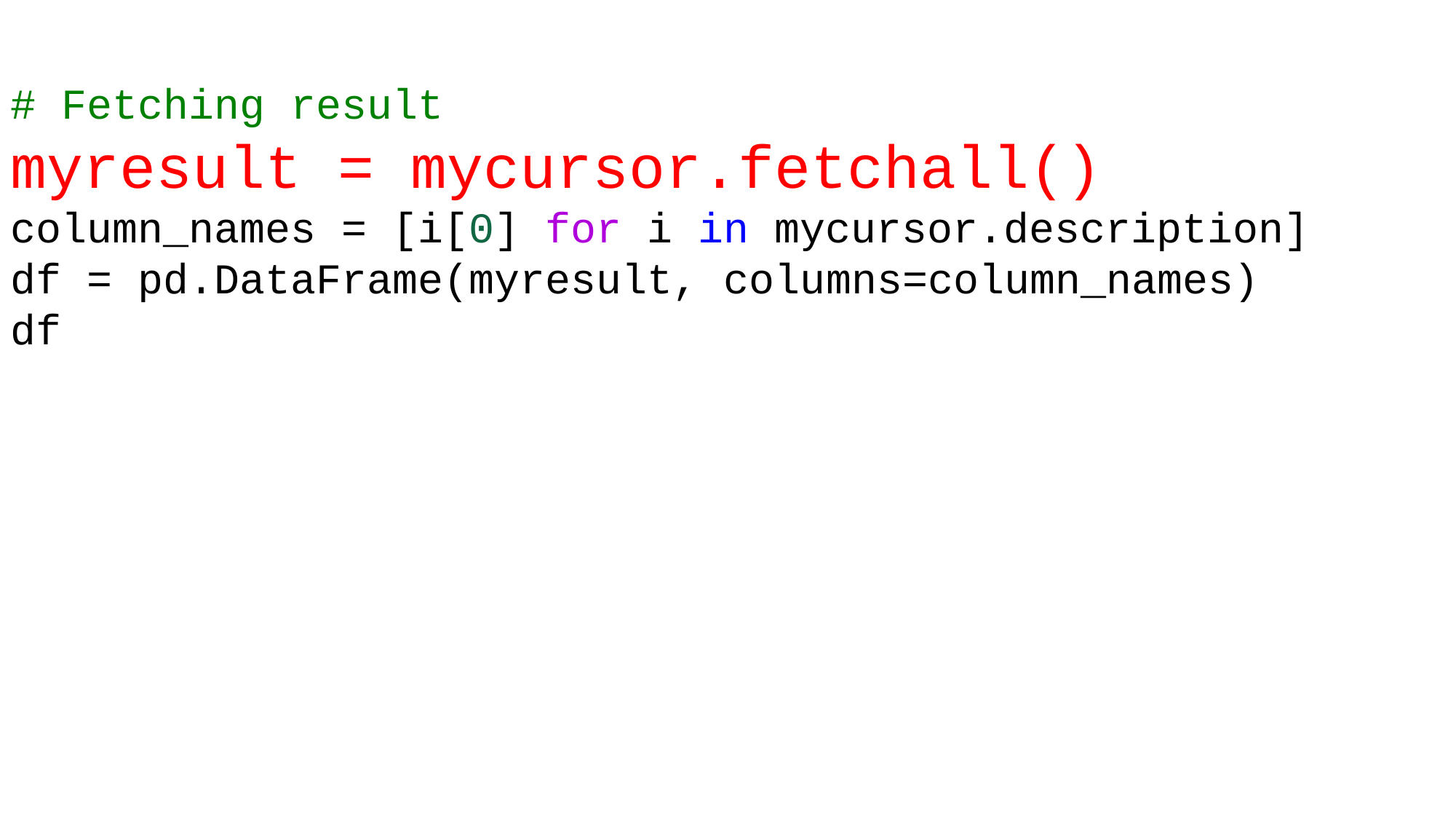

# Fetching result
myresult = mycursor.fetchall()
column_names = [i[0] for i in mycursor.description]
df = pd.DataFrame(myresult, columns=column_names)
df